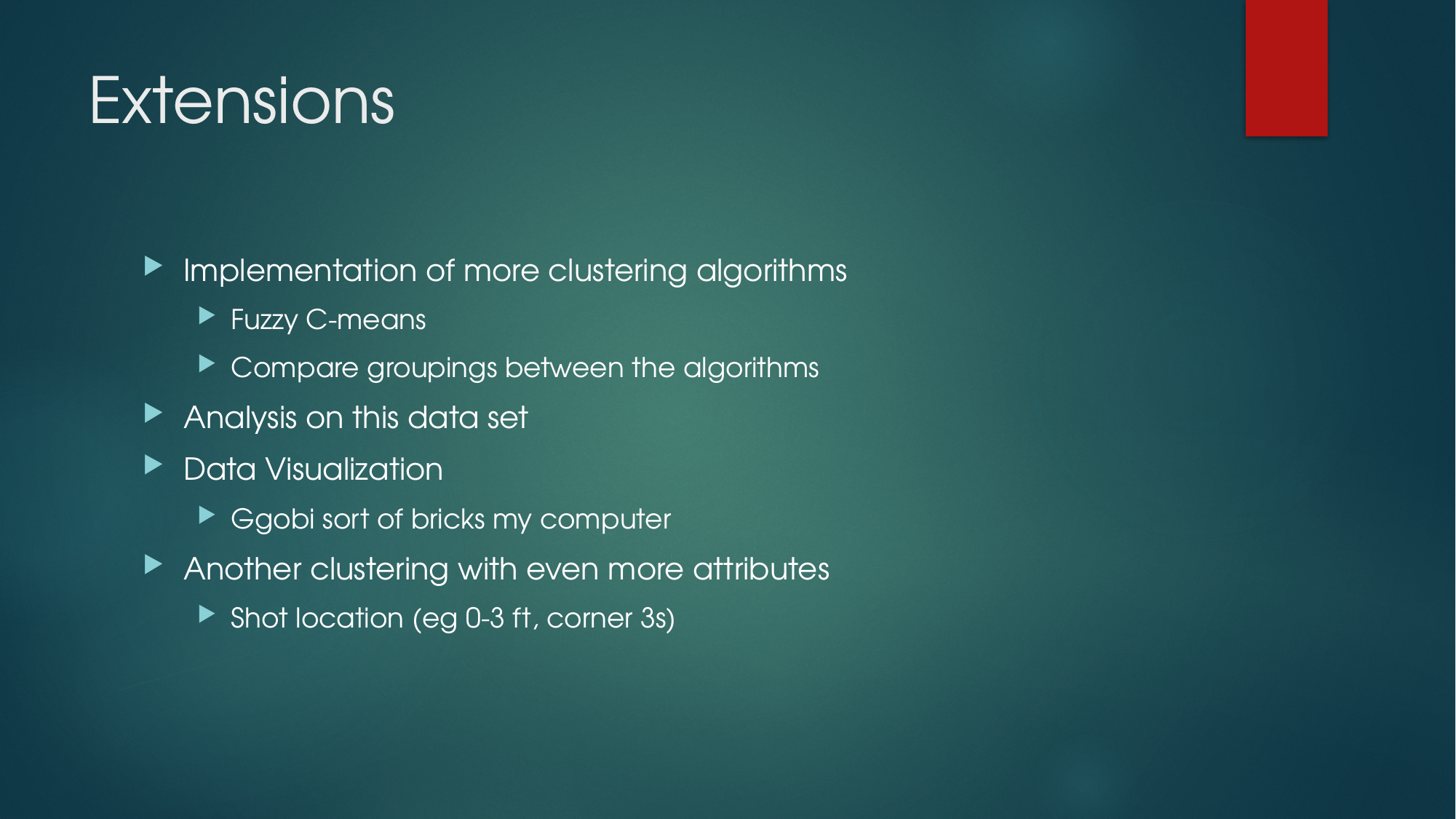

# Extensions
Implementation of more clustering algorithms
Fuzzy C-means
Compare groupings between the algorithms
Analysis on this data set
Data Visualization
Ggobi sort of bricks my computer
Another clustering with even more attributes
Shot location (eg 0-3 ft, corner 3s)